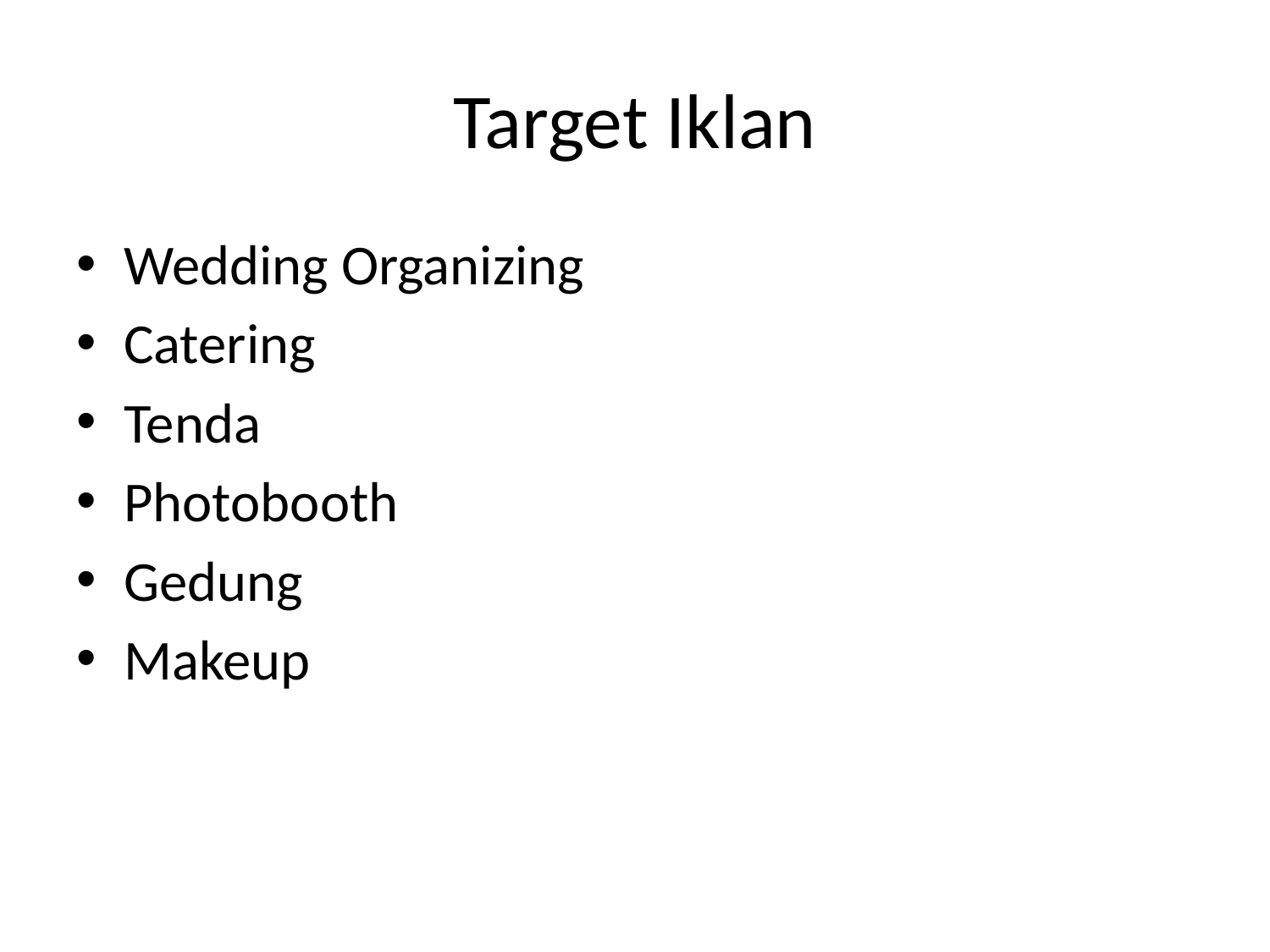

# Target Iklan
Wedding Organizing
Catering
Tenda
Photobooth
Gedung
Makeup